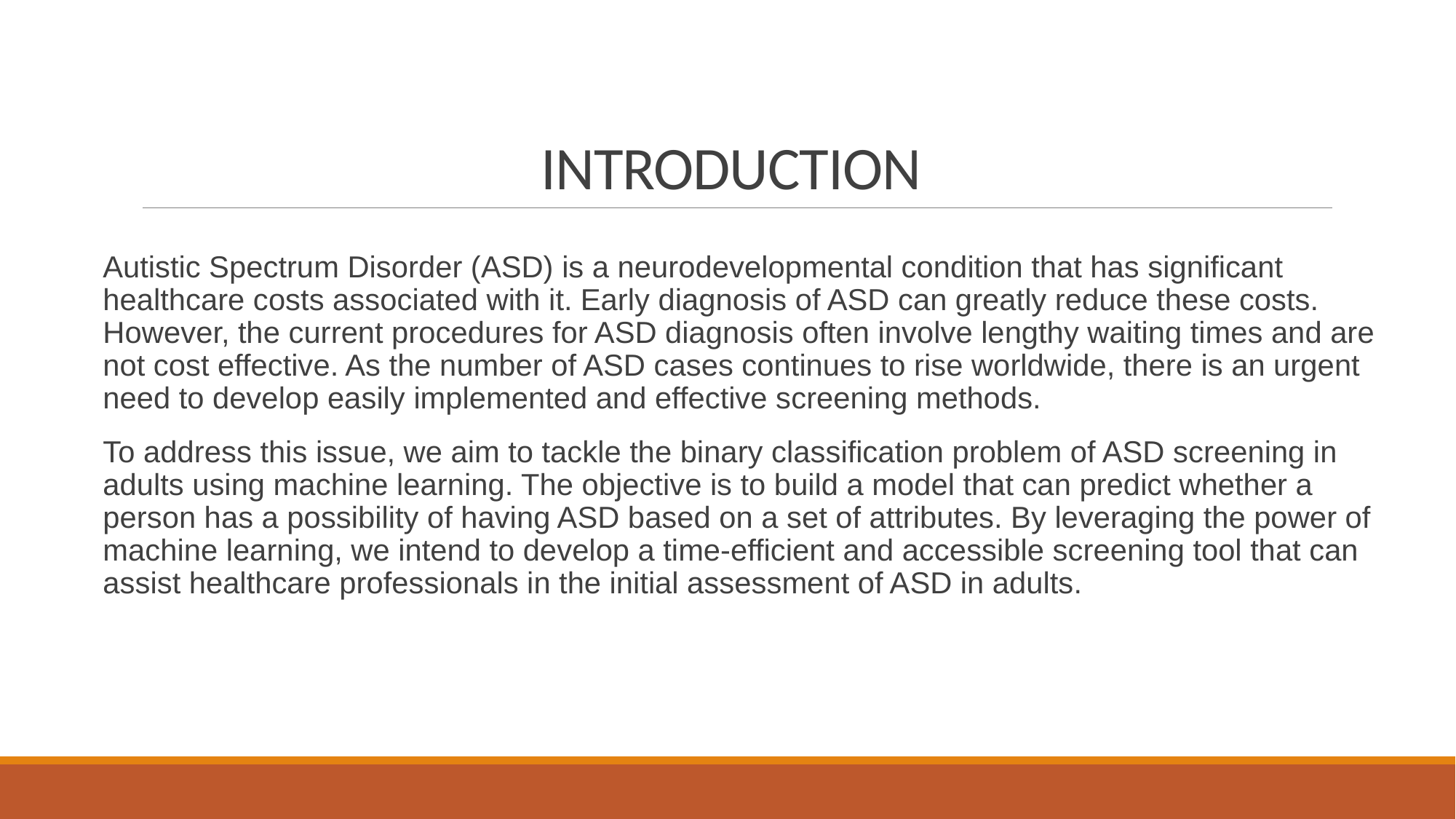

# INTRODUCTION
Autistic Spectrum Disorder (ASD) is a neurodevelopmental condition that has significant healthcare costs associated with it. Early diagnosis of ASD can greatly reduce these costs. However, the current procedures for ASD diagnosis often involve lengthy waiting times and are not cost effective. As the number of ASD cases continues to rise worldwide, there is an urgent need to develop easily implemented and effective screening methods.
To address this issue, we aim to tackle the binary classification problem of ASD screening in adults using machine learning. The objective is to build a model that can predict whether a person has a possibility of having ASD based on a set of attributes. By leveraging the power of machine learning, we intend to develop a time-efficient and accessible screening tool that can assist healthcare professionals in the initial assessment of ASD in adults.